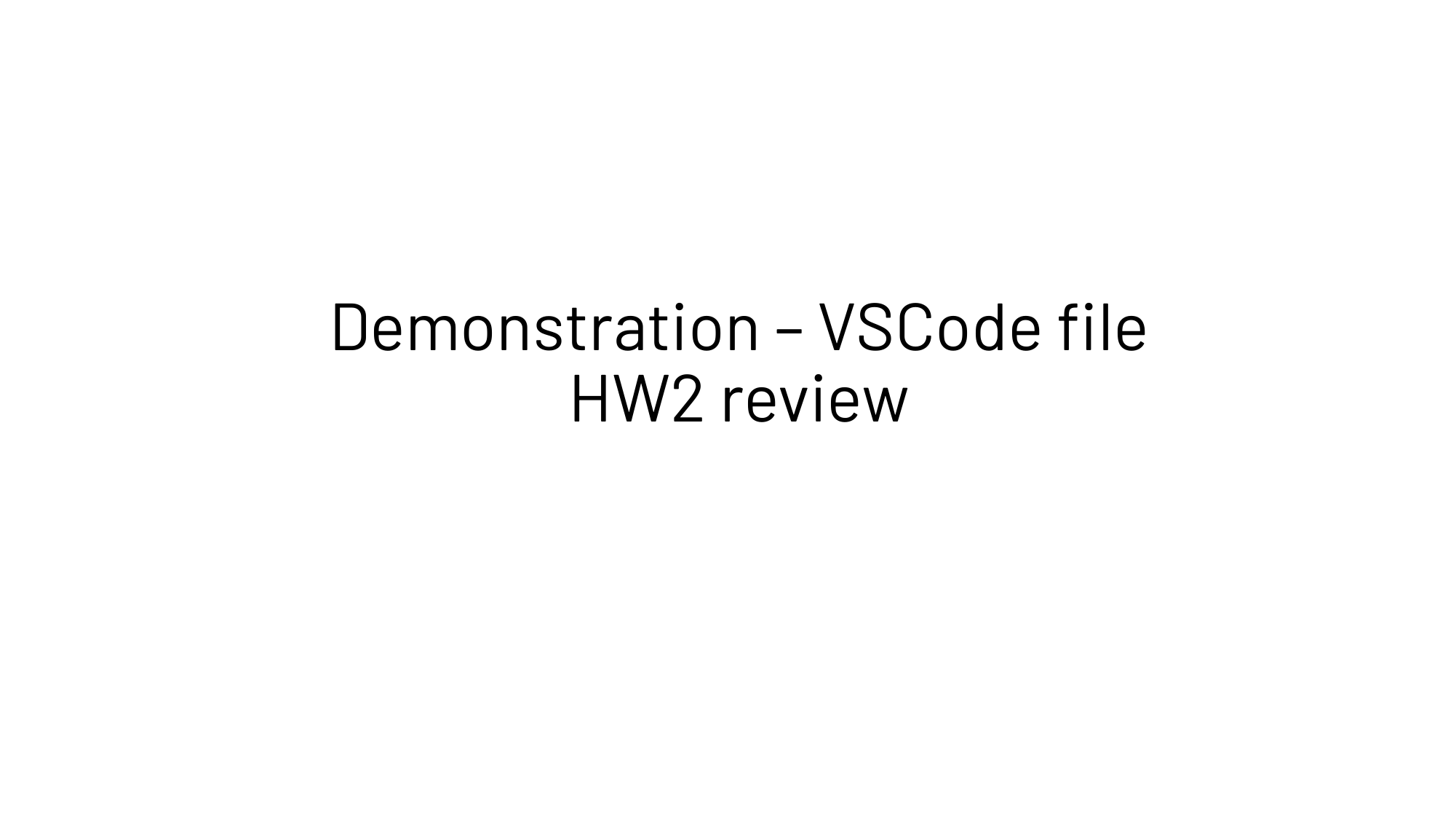

# Demonstration – VSCode file HW2 review